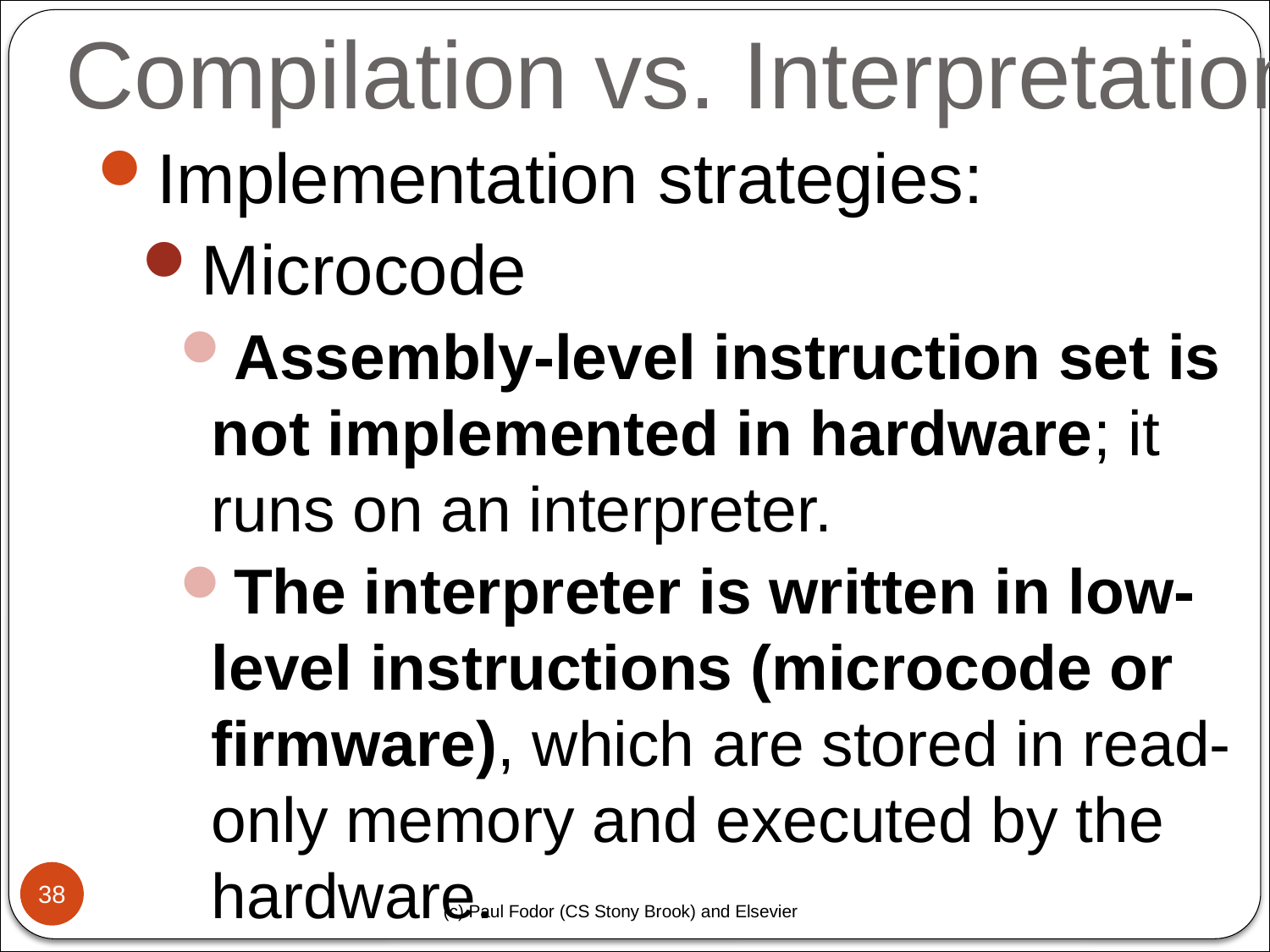

# Compilation vs. Interpretation
Implementation strategies:
Microcode
Assembly-level instruction set is not implemented in hardware; it runs on an interpreter.
The interpreter is written in low-level instructions (microcode or firmware), which are stored in read-only memory and executed by the hardware.
38